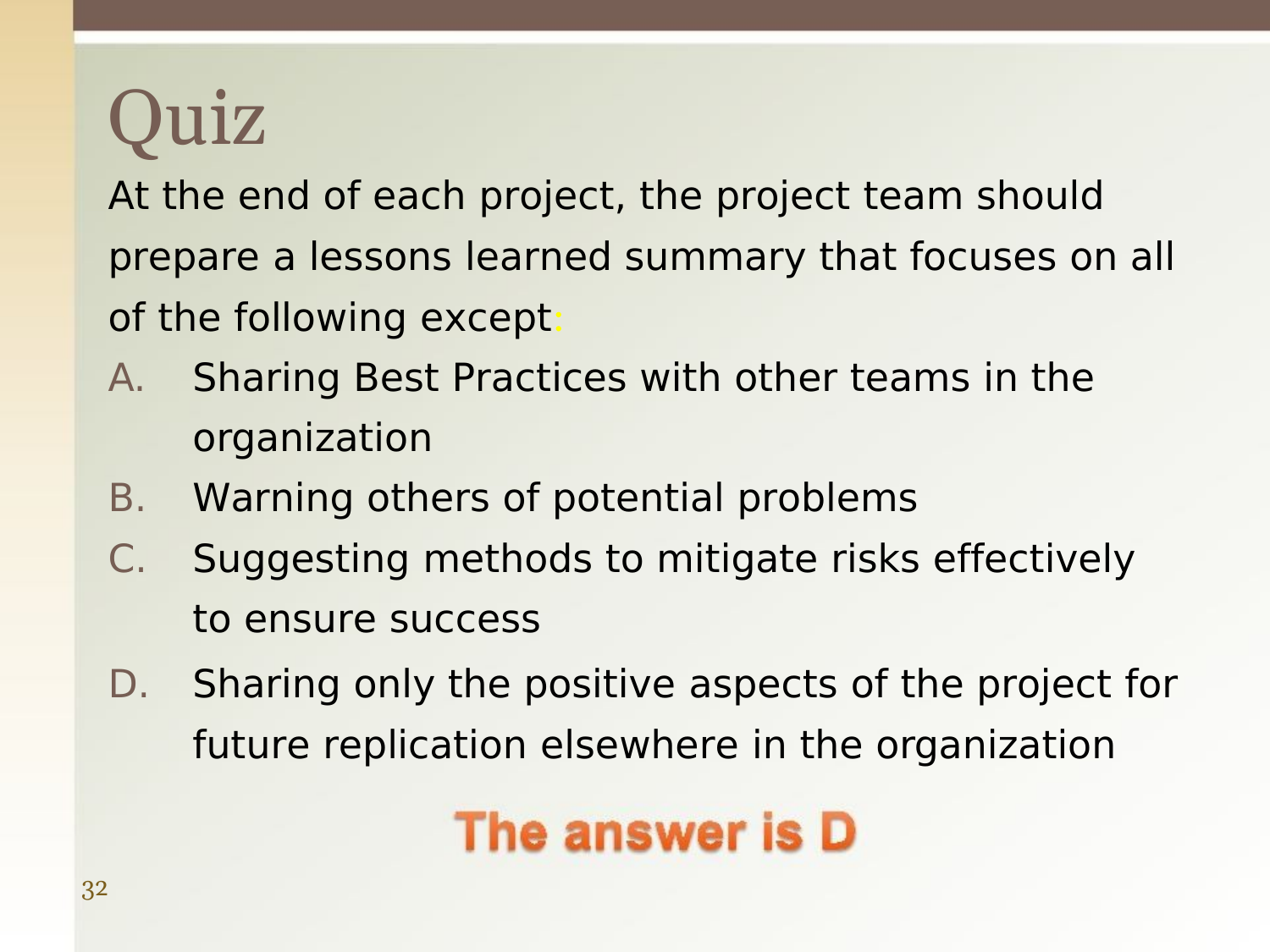

# Quiz
At the end of each project, the project team should
prepare a lessons learned summary that focuses on all of the following except:
Sharing Best Practices with other teams in the organization
Warning others of potential problems
Suggesting methods to mitigate risks effectively to ensure success
Sharing only the positive aspects of the project for future replication elsewhere in the organization

32